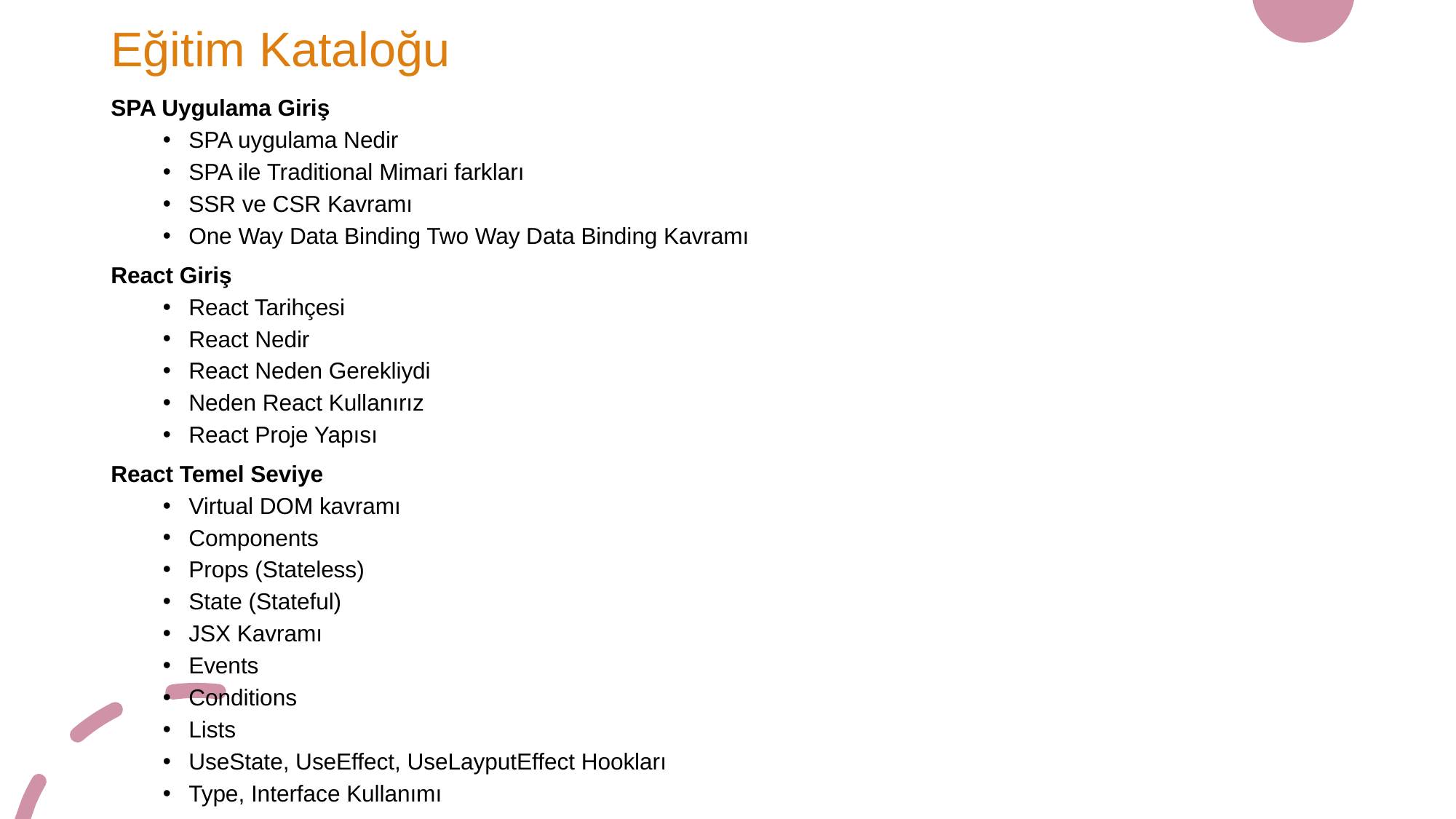

# Eğitim Kataloğu
SPA Uygulama Giriş
SPA uygulama Nedir
SPA ile Traditional Mimari farkları
SSR ve CSR Kavramı
One Way Data Binding Two Way Data Binding Kavramı
React Giriş
React Tarihçesi
React Nedir
React Neden Gerekliydi
Neden React Kullanırız
React Proje Yapısı
React Temel Seviye
Virtual DOM kavramı
Components
Props (Stateless)
State (Stateful)
JSX Kavramı
Events
Conditions
Lists
UseState, UseEffect, UseLayputEffect Hookları
Type, Interface Kullanımı